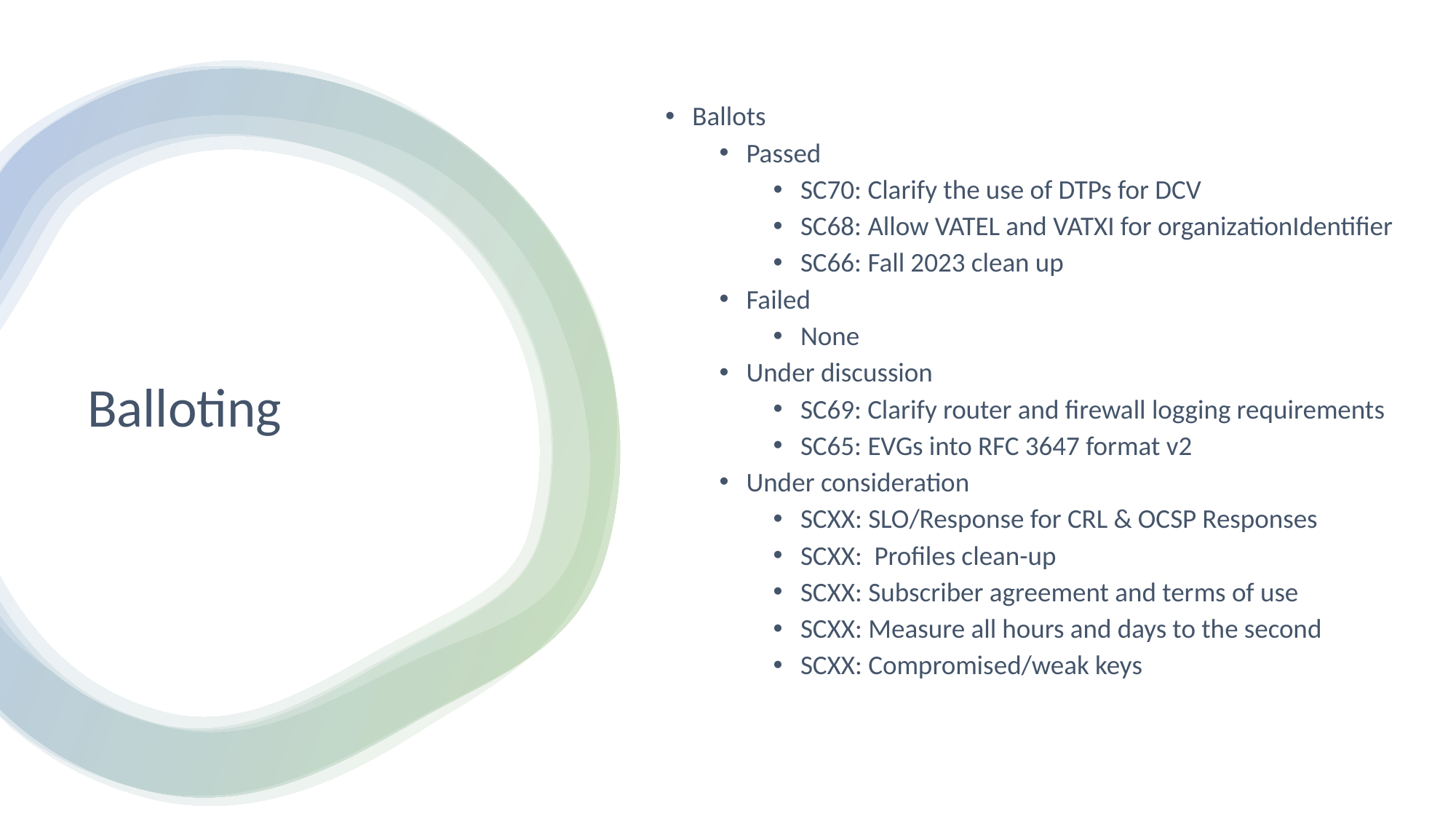

Ballots
Passed
SC70: Clarify the use of DTPs for DCV
SC68: Allow VATEL and VATXI for organizationIdentifier
SC66: Fall 2023 clean up
Failed
None
Under discussion
SC69: Clarify router and firewall logging requirements
SC65: EVGs into RFC 3647 format v2
Under consideration
SCXX: SLO/Response for CRL & OCSP Responses
SCXX:  Profiles clean-up
SCXX: Subscriber agreement and terms of use
SCXX: Measure all hours and days to the second
SCXX: Compromised/weak keys

# Balloting